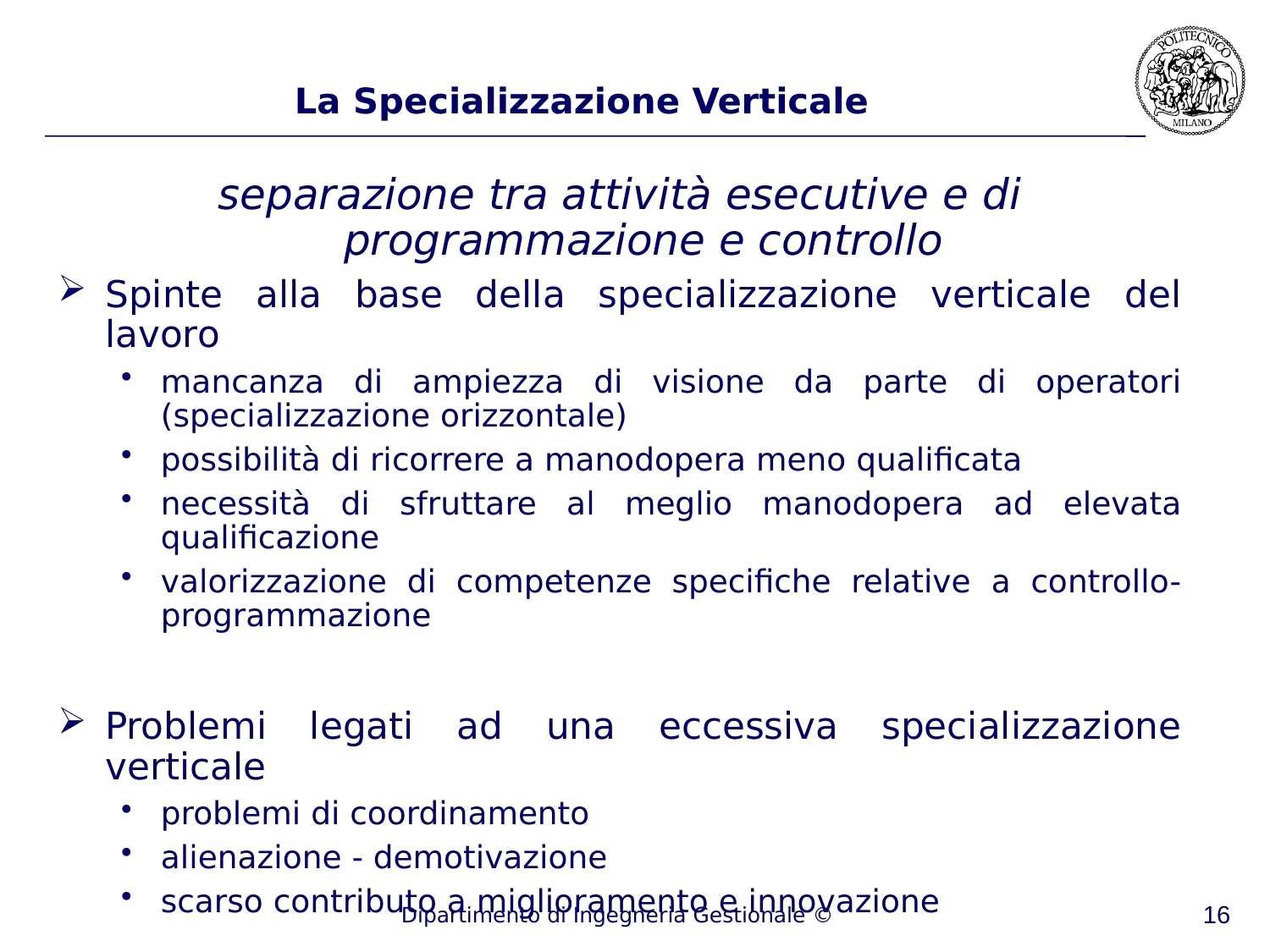

# La Specializzazione Verticale
separazione tra attività esecutive e di programmazione e controllo
Spinte alla base della specializzazione verticale del lavoro
mancanza di ampiezza di visione da parte di operatori (specializzazione orizzontale)
possibilità di ricorrere a manodopera meno qualificata
necessità di sfruttare al meglio manodopera ad elevata qualificazione
valorizzazione di competenze specifiche relative a controllo-programmazione

Problemi legati ad una eccessiva specializzazione verticale
problemi di coordinamento
alienazione - demotivazione
scarso contributo a miglioramento e innovazione
16
Dipartimento di Ingegneria Gestionale ©